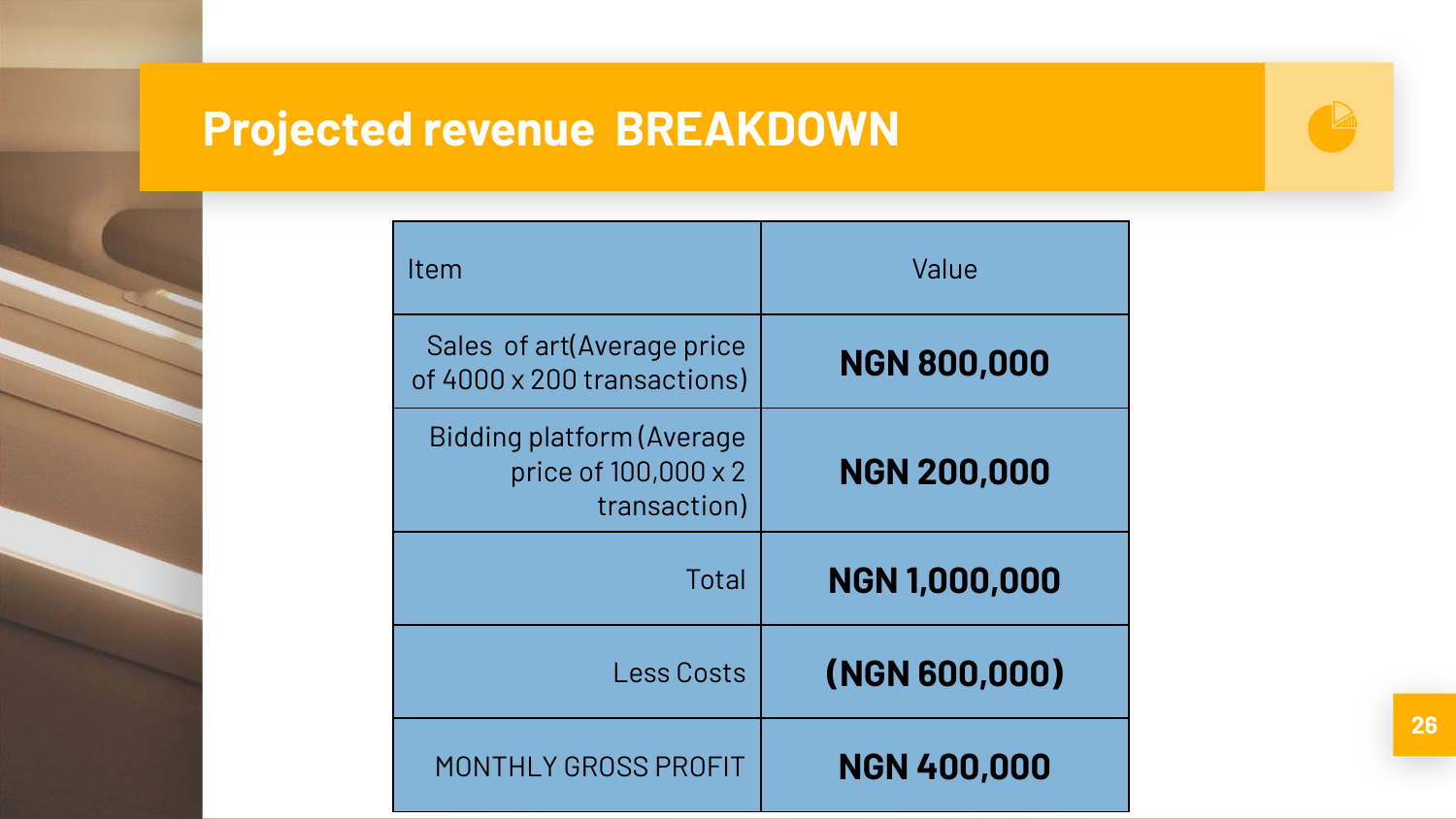

# Projected revenue  BREAKDOWN

| Item | Value |
| --- | --- |
| Sales of art(Average price of 4000 x 200 transactions) | NGN 800,000 |
| Bidding platform (Average price of 100,000 x 2 transaction) | NGN 200,000 |
| Total | NGN 1,000,000 |
| Less Costs | (NGN 600,000) |
| MONTHLY GROSS PROFIT | NGN 400,000 |
26